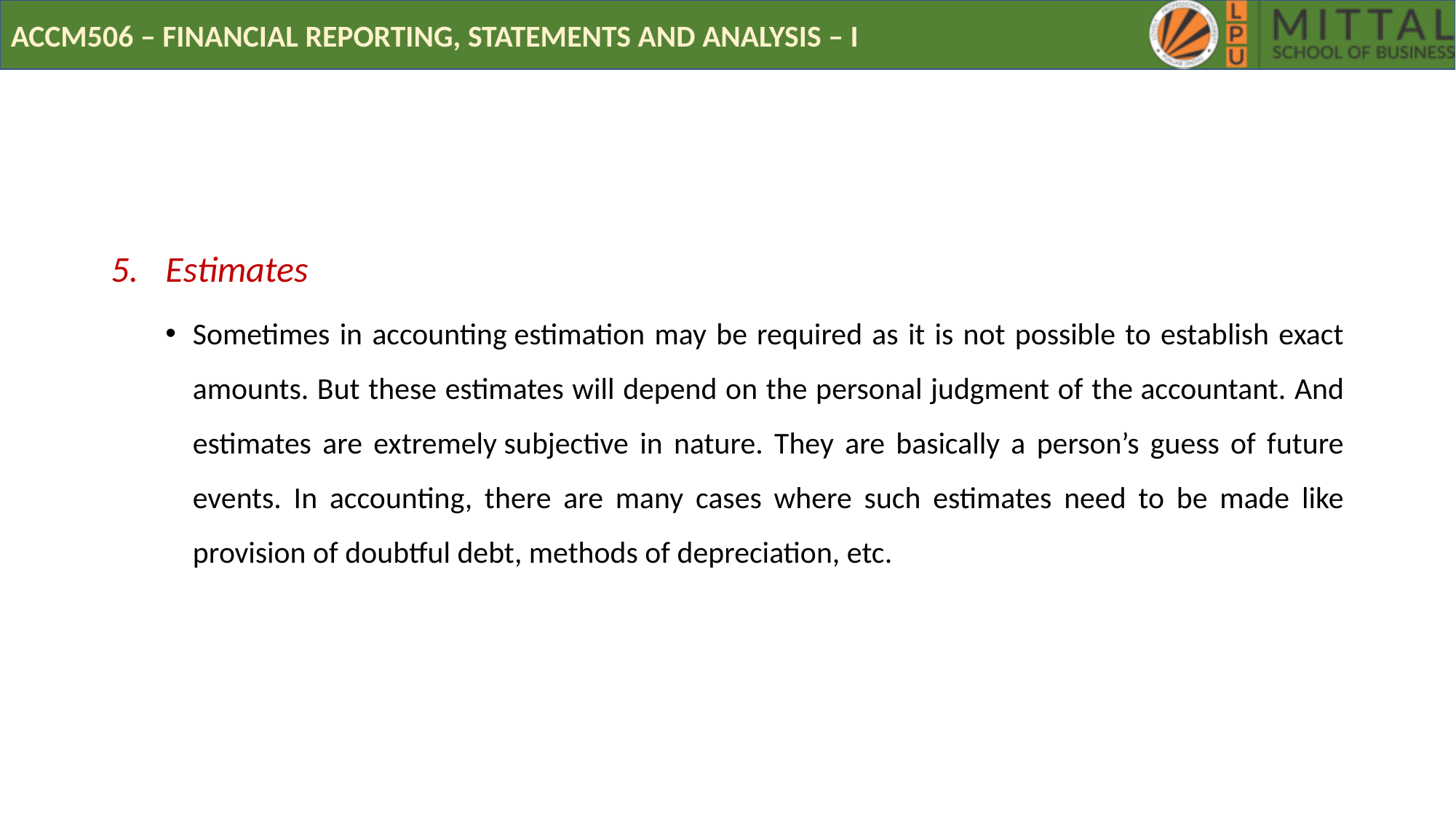

Estimates
Sometimes in accounting estimation may be required as it is not possible to establish exact amounts. But these estimates will depend on the personal judgment of the accountant. And estimates are extremely subjective in nature. They are basically a person’s guess of future events. In accounting, there are many cases where such estimates need to be made like provision of doubtful debt, methods of depreciation, etc.